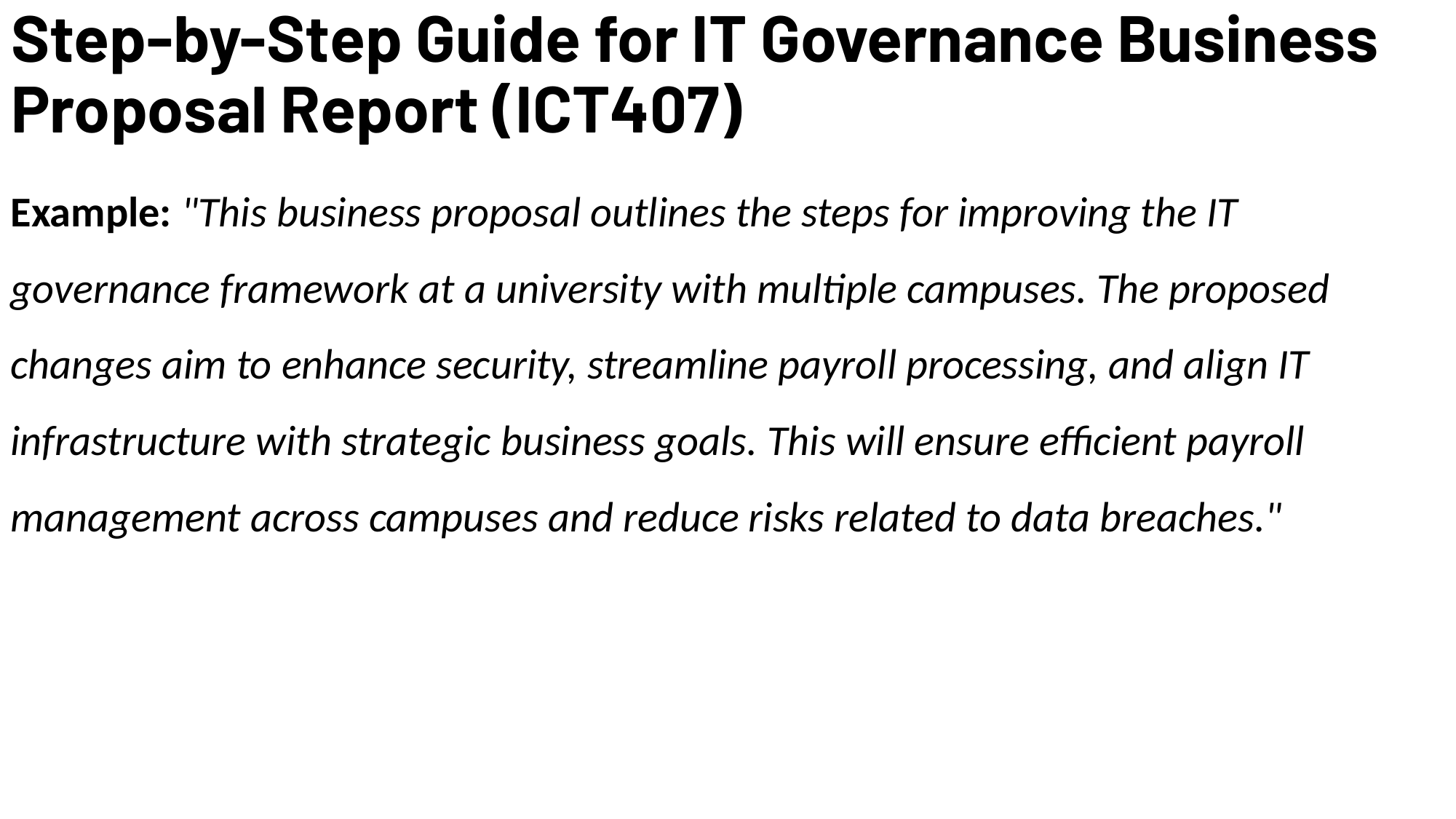

# Step-by-Step Guide for IT Governance Business Proposal Report (ICT407)
Example: "This business proposal outlines the steps for improving the IT governance framework at a university with multiple campuses. The proposed changes aim to enhance security, streamline payroll processing, and align IT infrastructure with strategic business goals. This will ensure efficient payroll management across campuses and reduce risks related to data breaches."